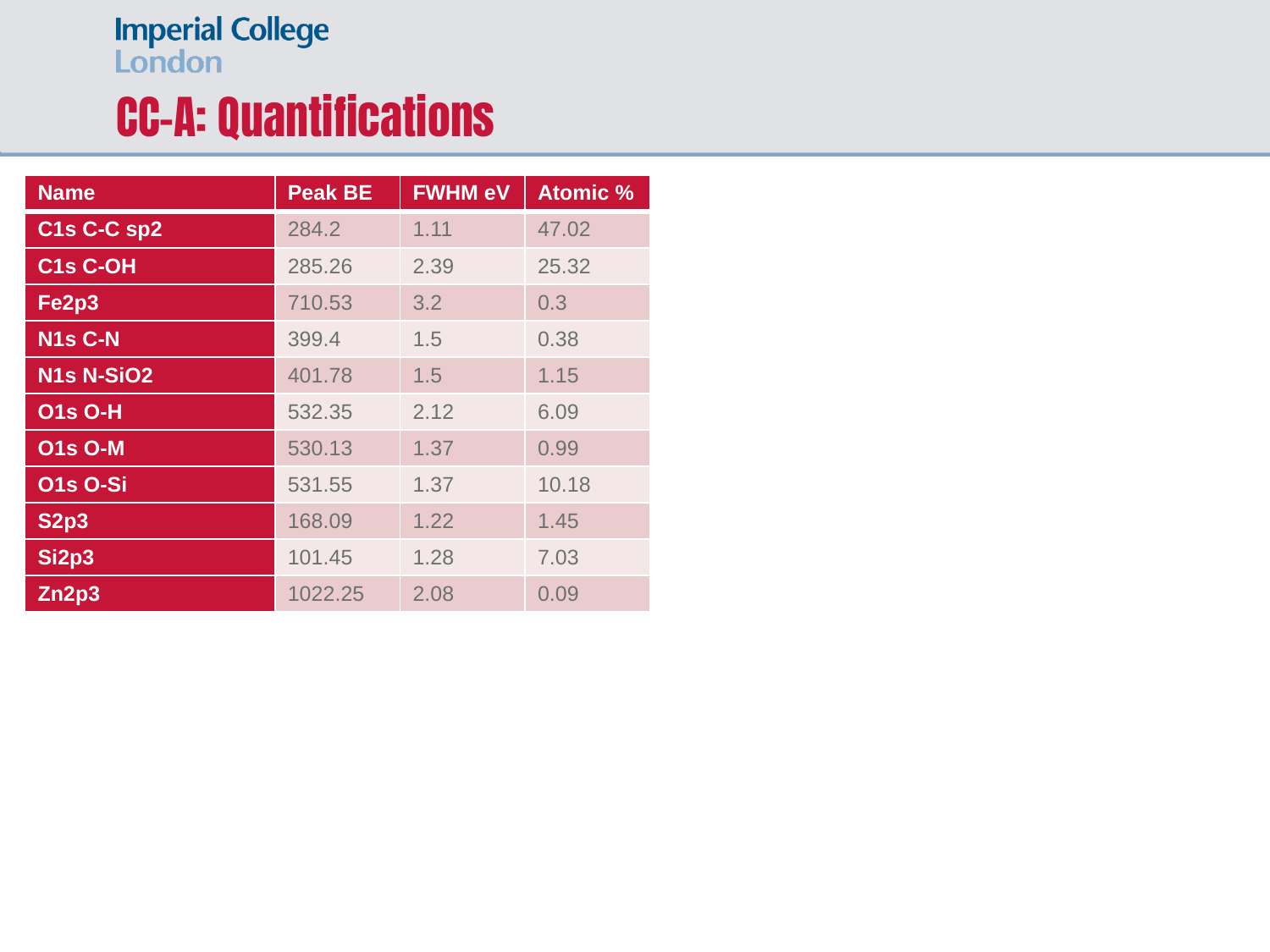

# CC-A: Quantifications
| Name | Peak BE | FWHM eV | Atomic % |
| --- | --- | --- | --- |
| C1s C-C sp2 | 284.2 | 1.11 | 47.02 |
| C1s C-OH | 285.26 | 2.39 | 25.32 |
| Fe2p3 | 710.53 | 3.2 | 0.3 |
| N1s C-N | 399.4 | 1.5 | 0.38 |
| N1s N-SiO2 | 401.78 | 1.5 | 1.15 |
| O1s O-H | 532.35 | 2.12 | 6.09 |
| O1s O-M | 530.13 | 1.37 | 0.99 |
| O1s O-Si | 531.55 | 1.37 | 10.18 |
| S2p3 | 168.09 | 1.22 | 1.45 |
| Si2p3 | 101.45 | 1.28 | 7.03 |
| Zn2p3 | 1022.25 | 2.08 | 0.09 |